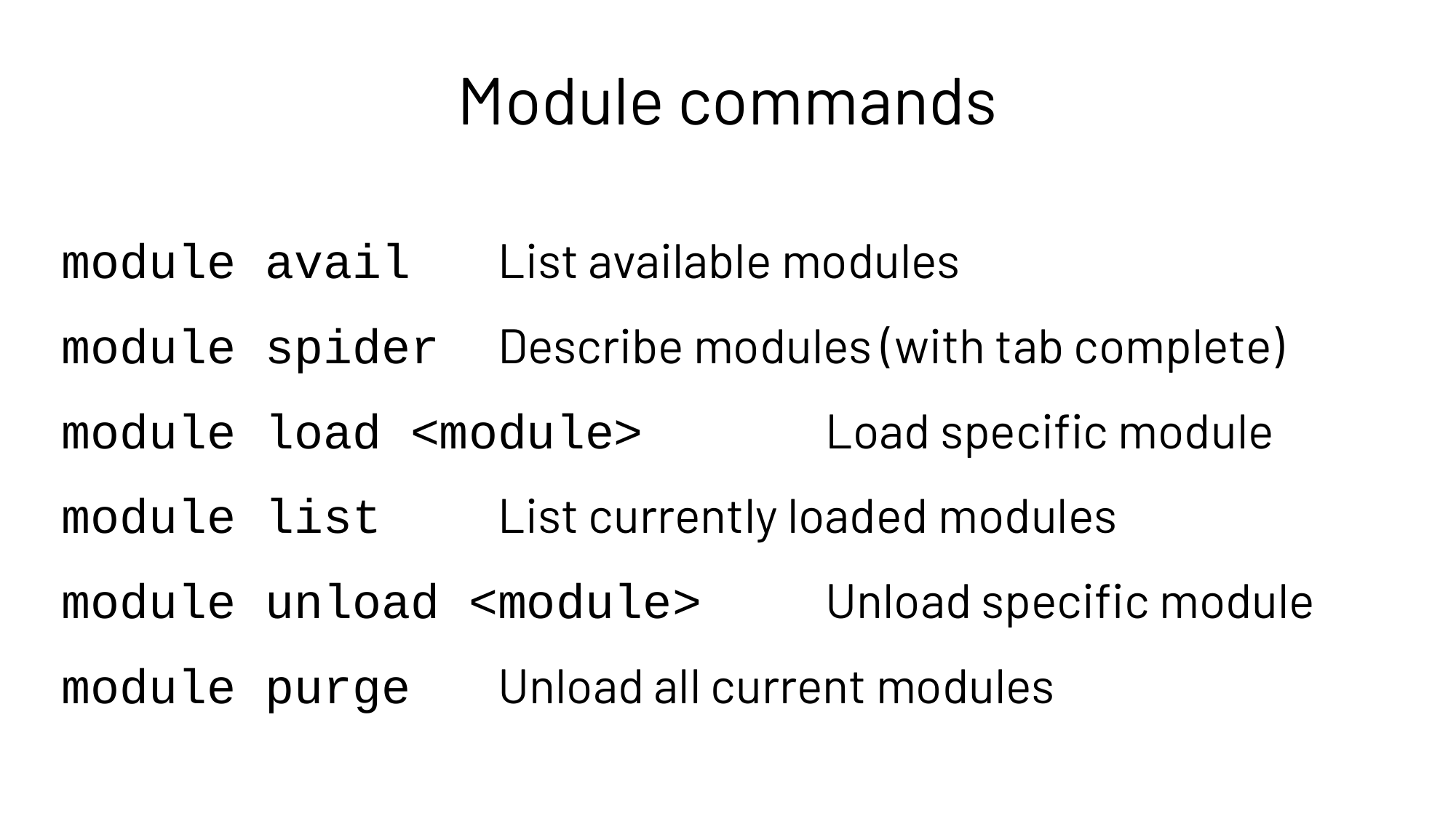

# Module commands
module avail	List available modules
module spider	Describe modules (with tab complete)
module load <module>		Load specific module
module list		List currently loaded modules
module unload <module>		Unload specific module
module purge	Unload all current modules